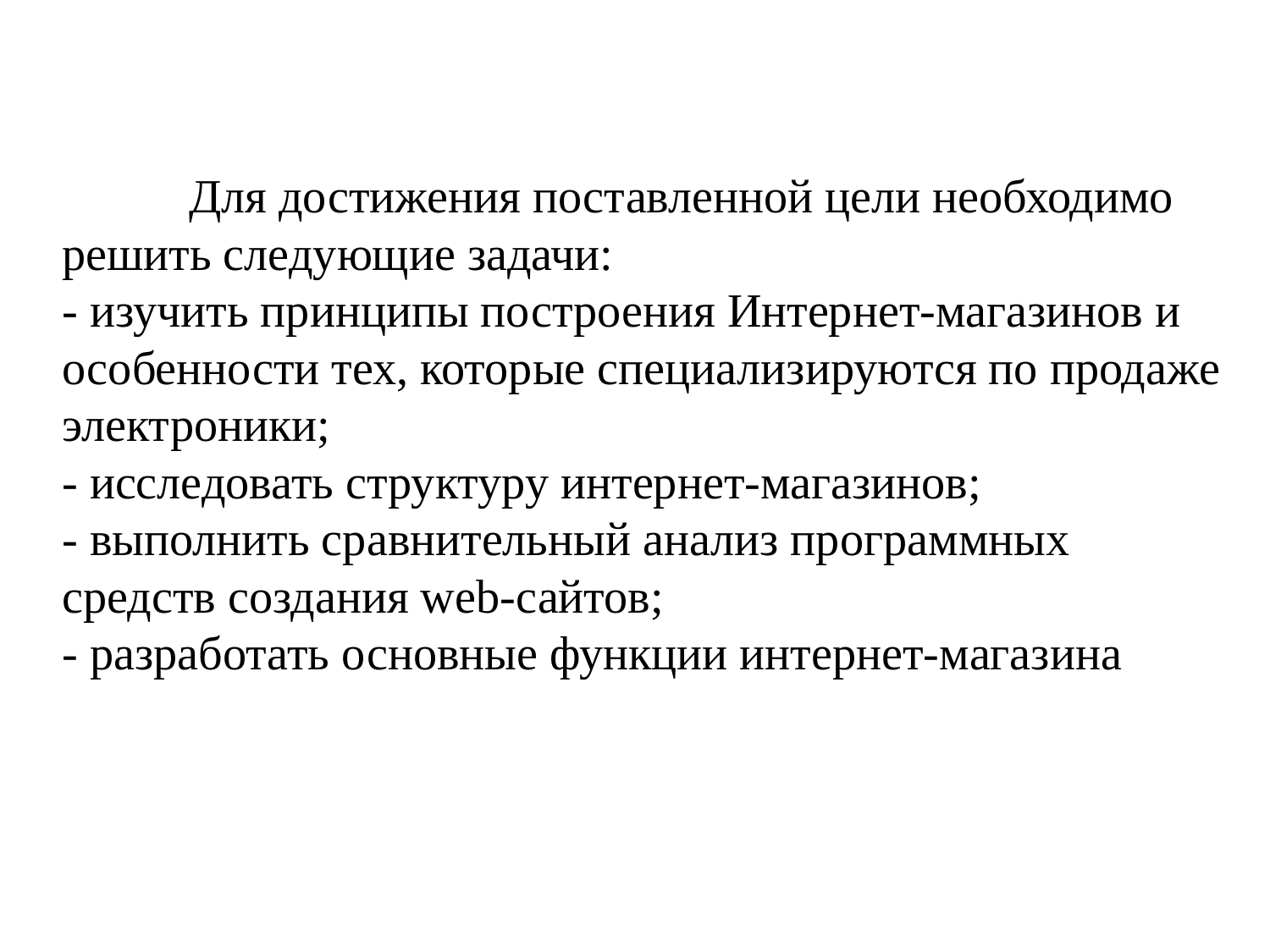

Для достижения поставленной цели необходимо решить следующие задачи:
- изучить принципы построения Интернет-магазинов и особенности тех, которые специализируются по продаже электроники;
- исследовать структуру интернет-магазинов;
- выполнить сравнительный анализ программных средств создания web-сайтов;
- разработать основные функции интернет-магазина